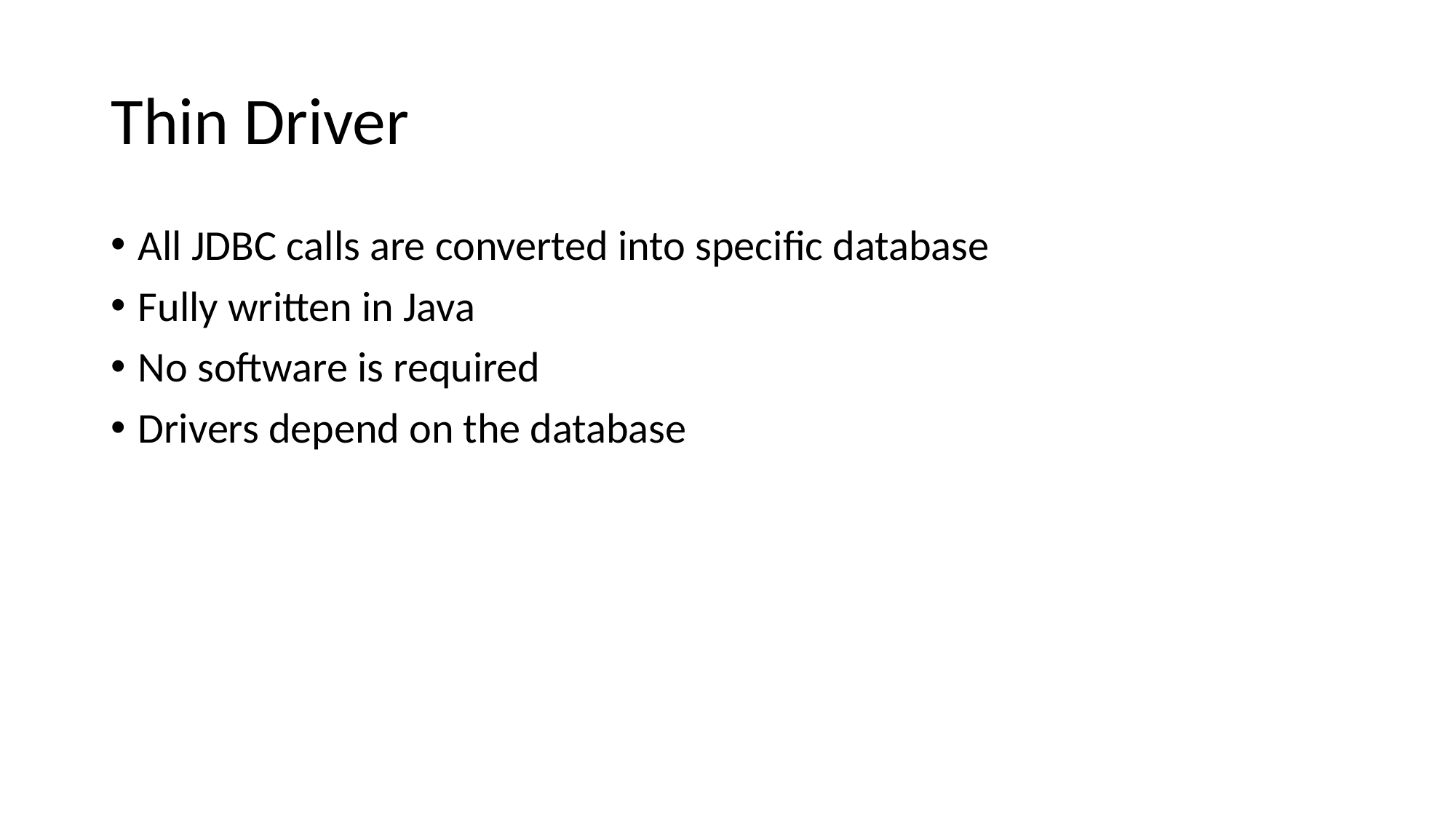

# Thin Driver
All JDBC calls are converted into specific database
Fully written in Java
No software is required
Drivers depend on the database